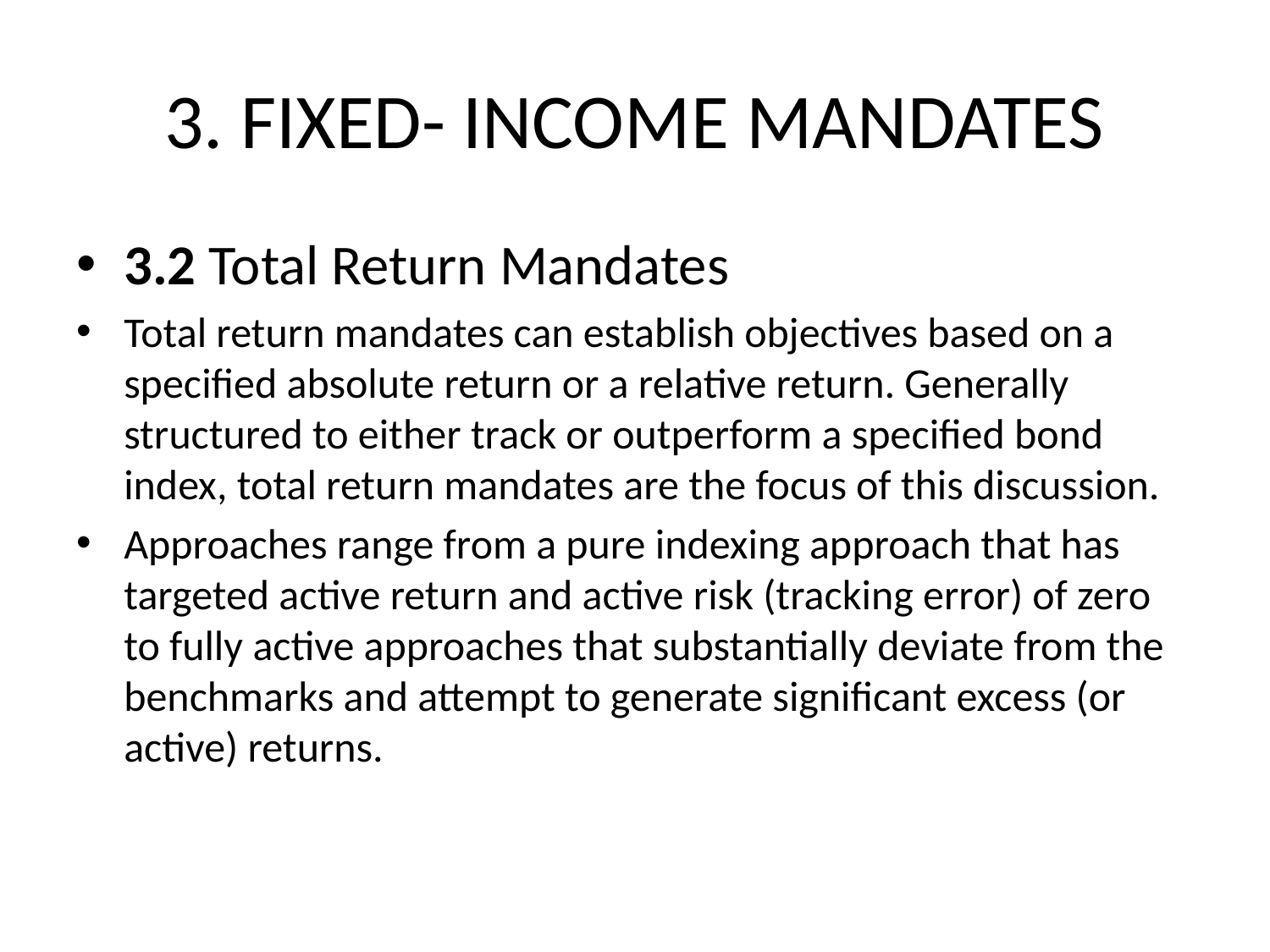

# 3. FIXED- INCOME MANDATES
3.2 Total Return Mandates
Total return mandates can establish objectives based on a specified absolute return or a relative return. Generally structured to either track or outperform a specified bond index, total return mandates are the focus of this discussion.
Approaches range from a pure indexing approach that has targeted active return and active risk (tracking error) of zero to fully active approaches that substantially deviate from the benchmarks and attempt to generate significant excess (or active) returns.